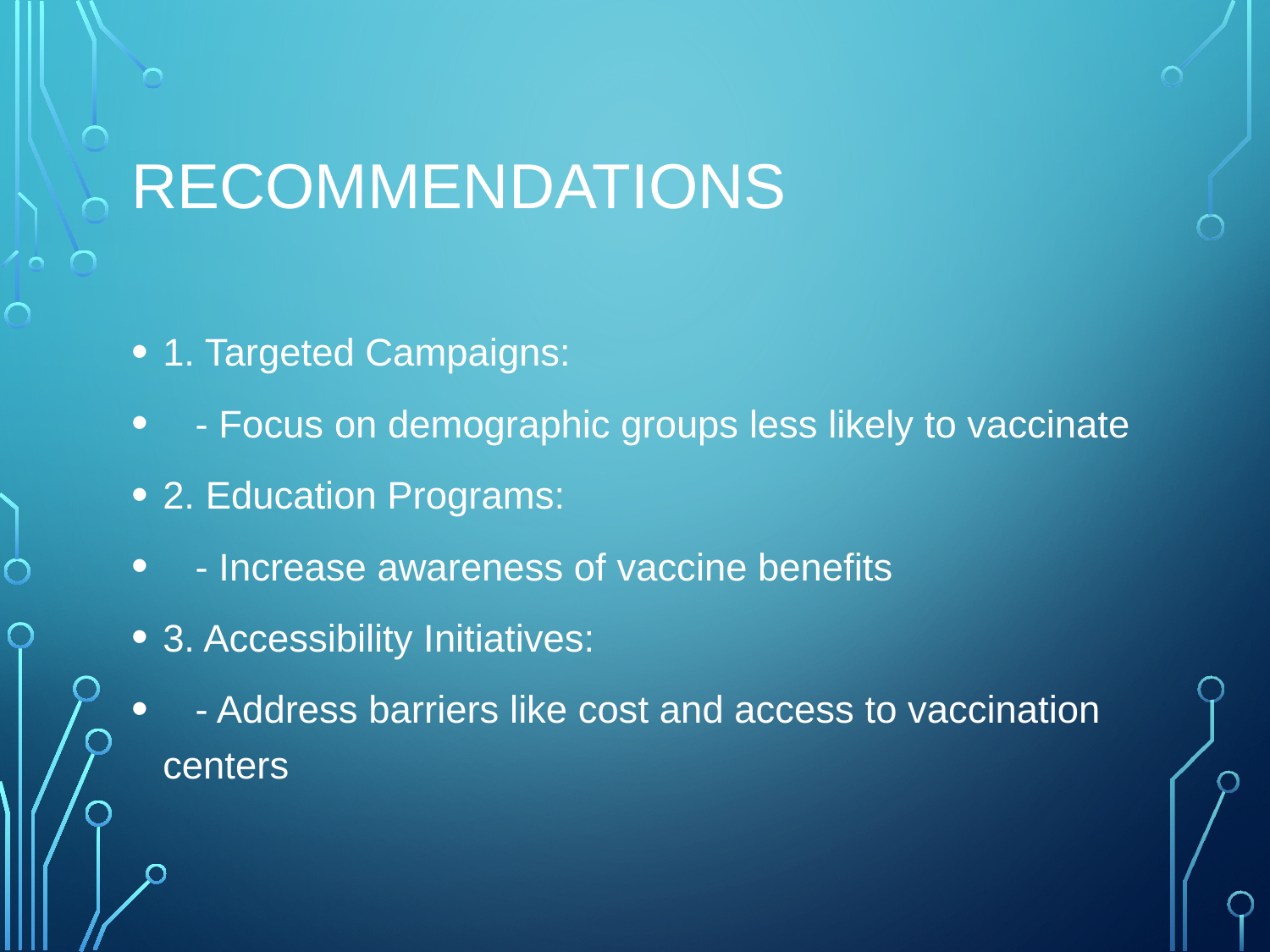

# Recommendations
1. Targeted Campaigns:
   - Focus on demographic groups less likely to vaccinate
2. Education Programs:
   - Increase awareness of vaccine benefits
3. Accessibility Initiatives:
   - Address barriers like cost and access to vaccination centers